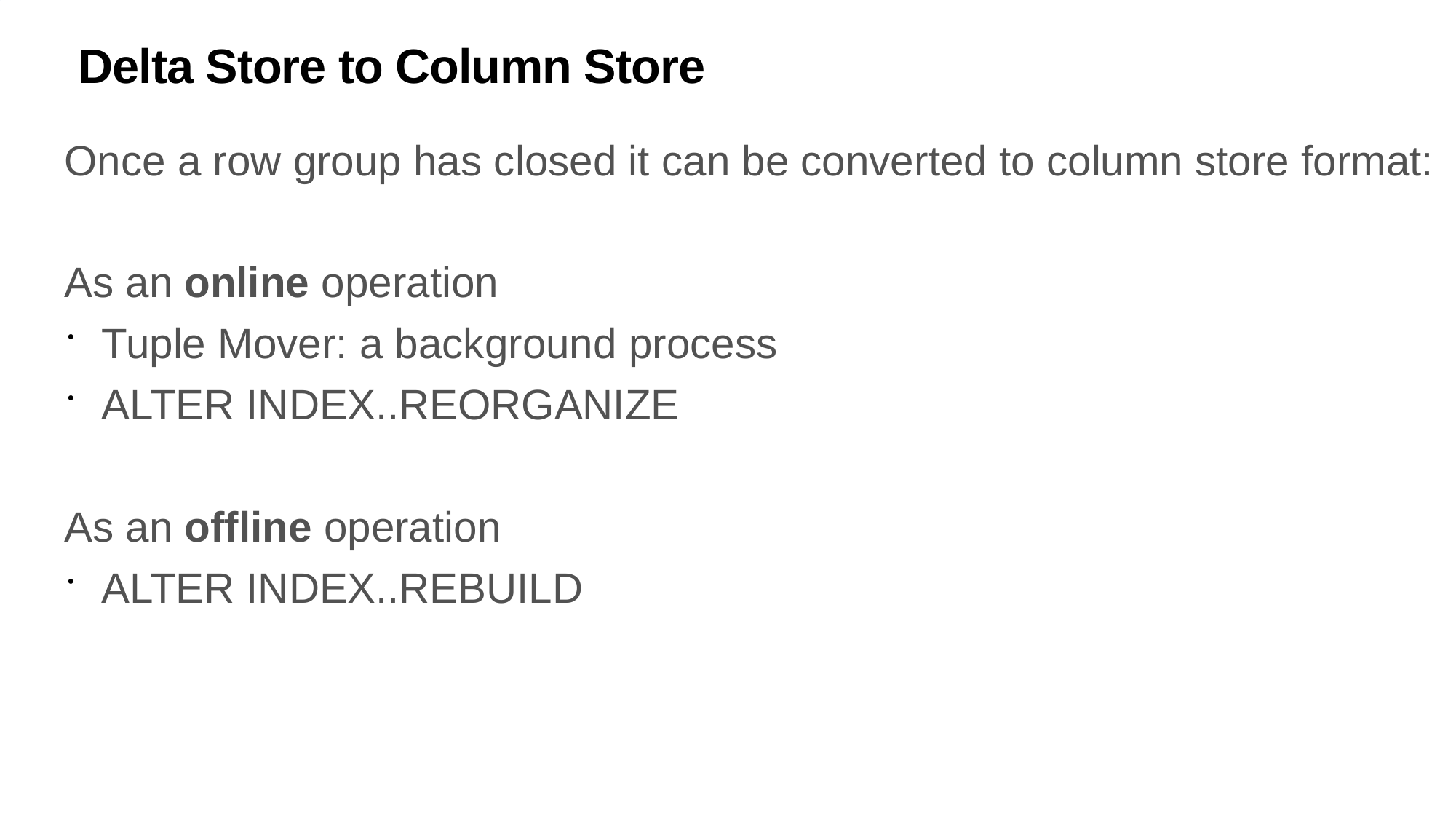

# Delta Store to Column Store
Once a row group has closed it can be converted to column store format:

As an online operation
Tuple Mover: a background process
ALTER INDEX..REORGANIZE

As an offline operation
ALTER INDEX..REBUILD